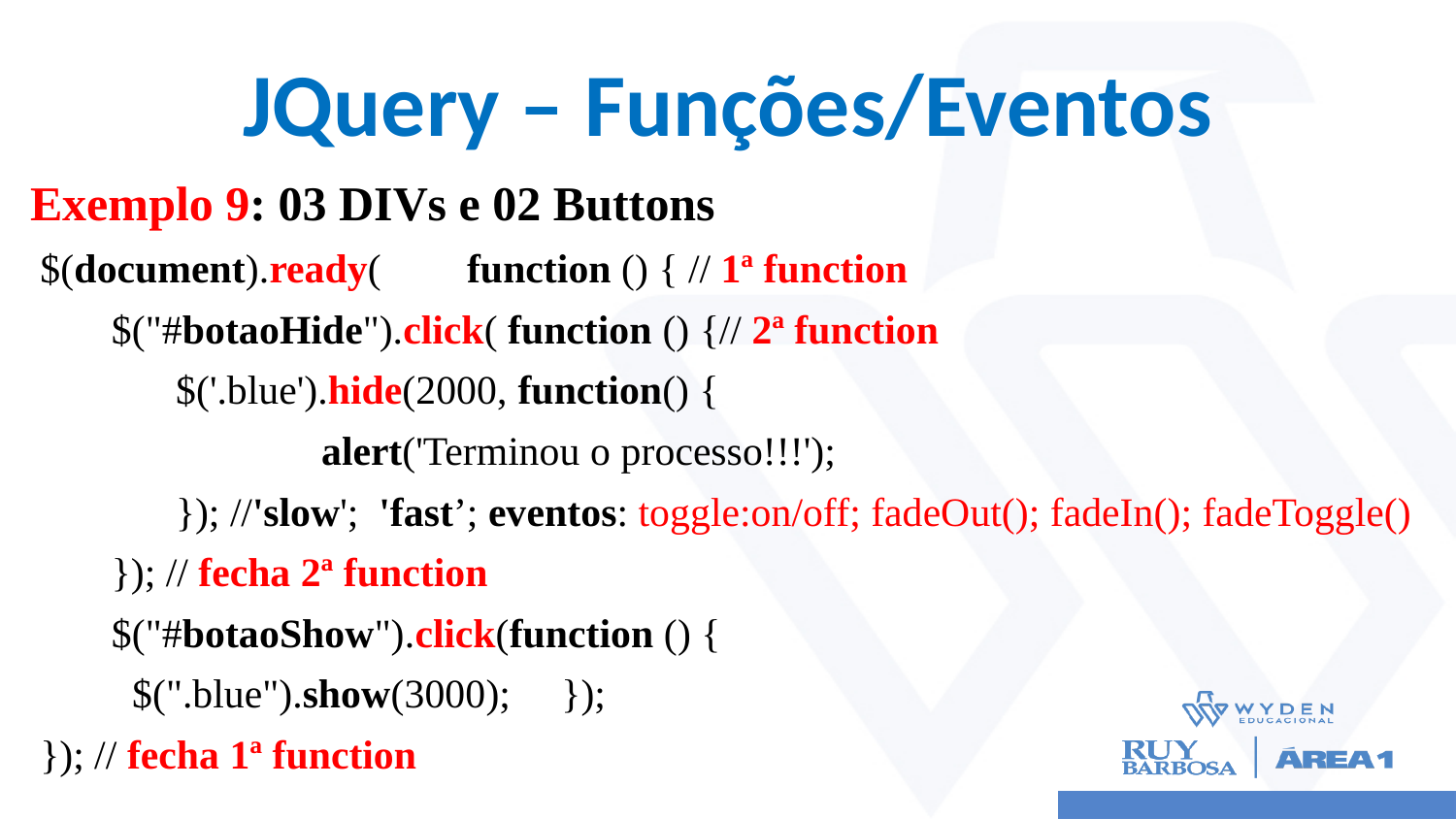

# JQuery – Funções/Eventos
Exemplo 9: 03 DIVs e 02 Buttons
 $(document).ready(	function () { // 1ª function
        $("#botaoHide").click( function () {// 2ª function
          	$('.blue').hide(2000, function() {
              		alert('Terminou o processo!!!');
          	}); //'slow';  'fast’; eventos: toggle:on/off; fadeOut(); fadeIn(); fadeToggle()
        }); // fecha 2ª function
        $("#botaoShow").click(function () {
          $(".blue").show(3000);     });
 }); // fecha 1ª function